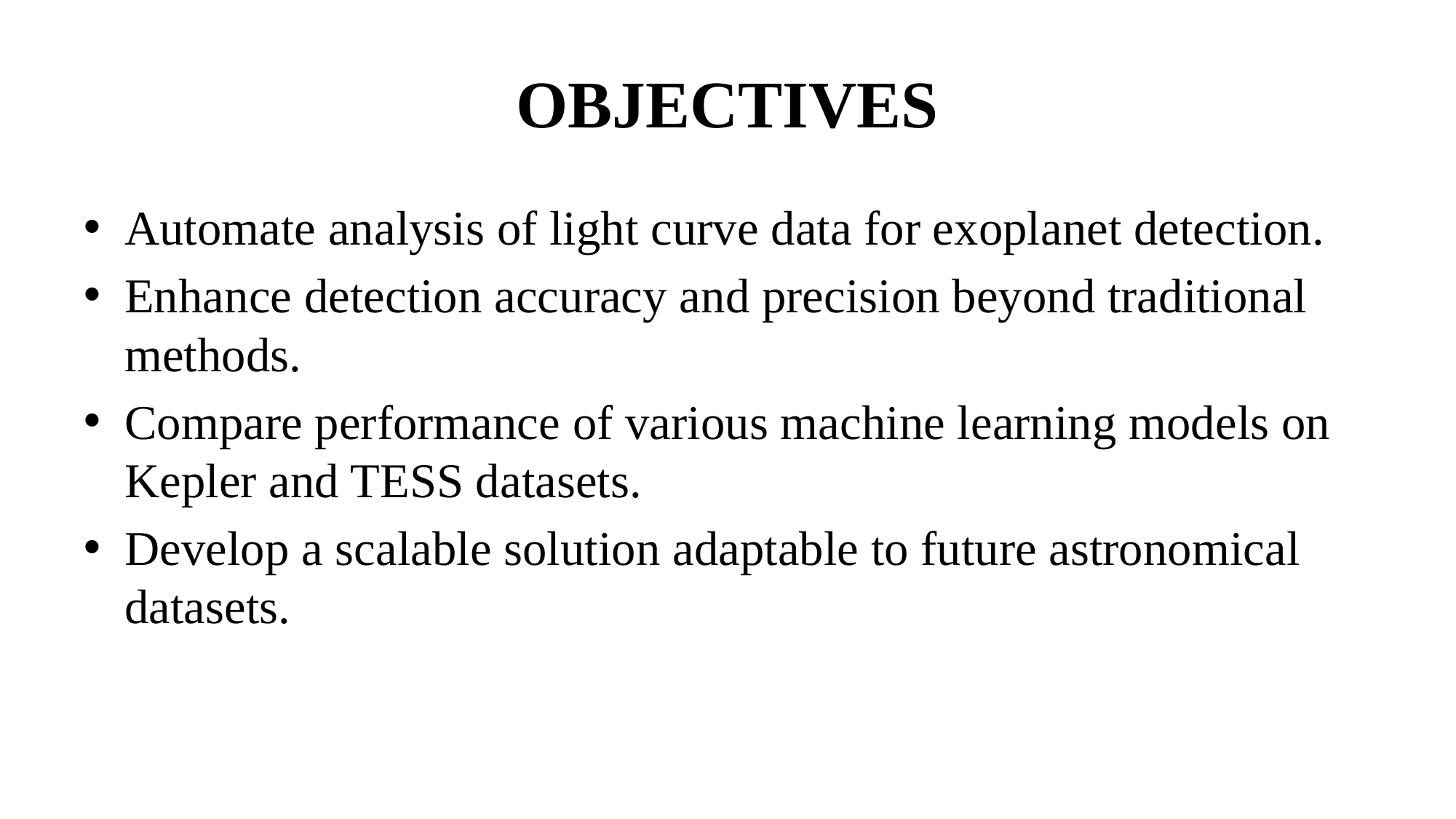

# OBJECTIVES
Automate analysis of light curve data for exoplanet detection.
Enhance detection accuracy and precision beyond traditional methods.
Compare performance of various machine learning models on Kepler and TESS datasets.
Develop a scalable solution adaptable to future astronomical datasets.